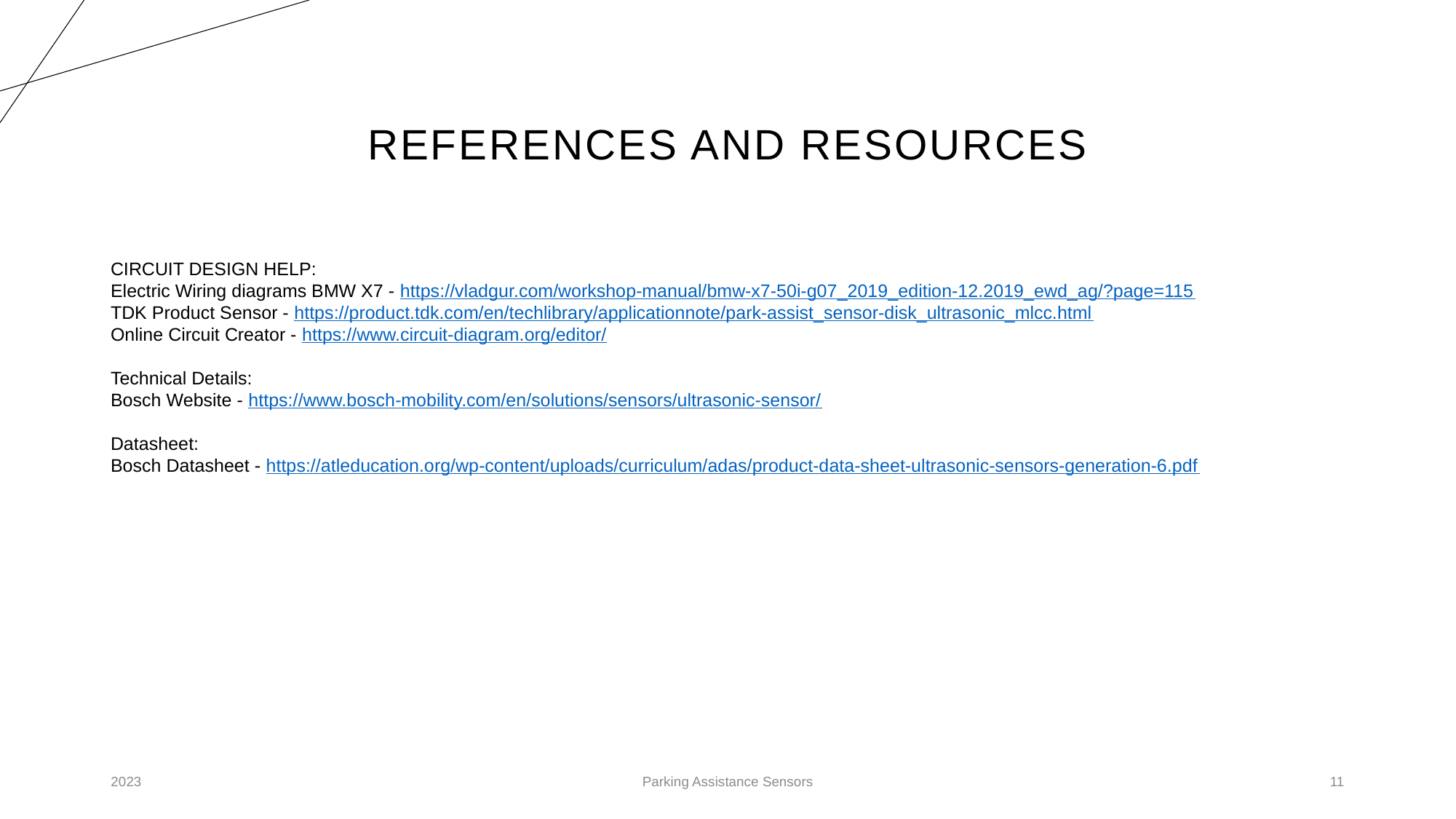

# References and Resources
CIRCUIT DESIGN HELP:
Electric Wiring diagrams BMW X7 - https://vladgur.com/workshop-manual/bmw-x7-50i-g07_2019_edition-12.2019_ewd_ag/?page=115
TDK Product Sensor - https://product.tdk.com/en/techlibrary/applicationnote/park-assist_sensor-disk_ultrasonic_mlcc.html
Online Circuit Creator - https://www.circuit-diagram.org/editor/

Technical Details:
Bosch Website - https://www.bosch-mobility.com/en/solutions/sensors/ultrasonic-sensor/

Datasheet:
Bosch Datasheet - https://atleducation.org/wp-content/uploads/curriculum/adas/product-data-sheet-ultrasonic-sensors-generation-6.pdf
2023
Parking Assistance Sensors
11